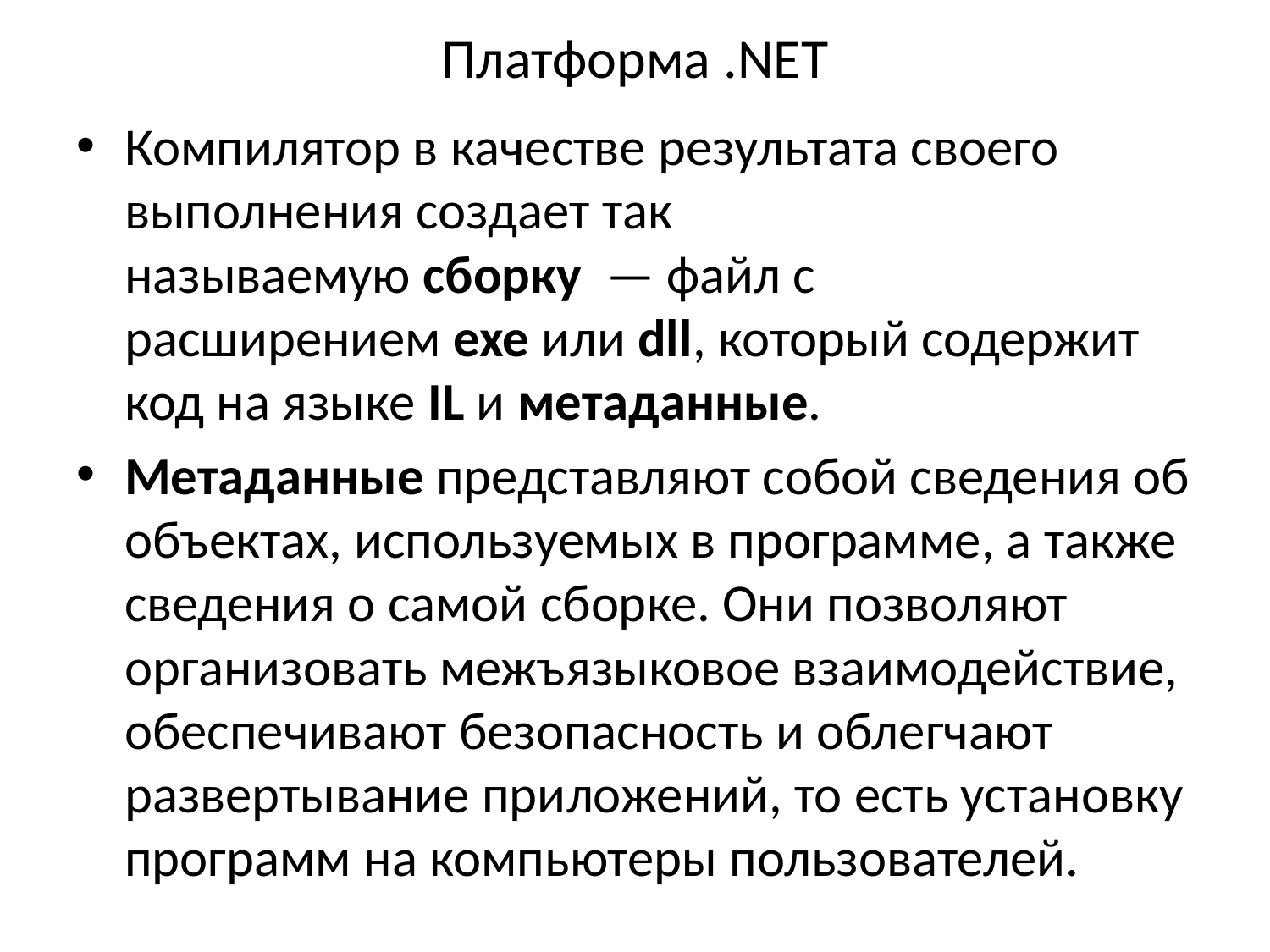

# Платформа .NET
Компилятор в качестве результата своего выполнения создает так называемую сборку  — файл с расширением exe или dll, который содержит код на языке IL и метаданные.
Метаданные представляют собой сведения об объектах, используемых в программе, а также сведения о самой сборке. Они позволяют организовать межъязыковое взаимодействие, обеспечивают безопасность и облегчают развертывание приложений, то есть установку программ на компьютеры пользователей.